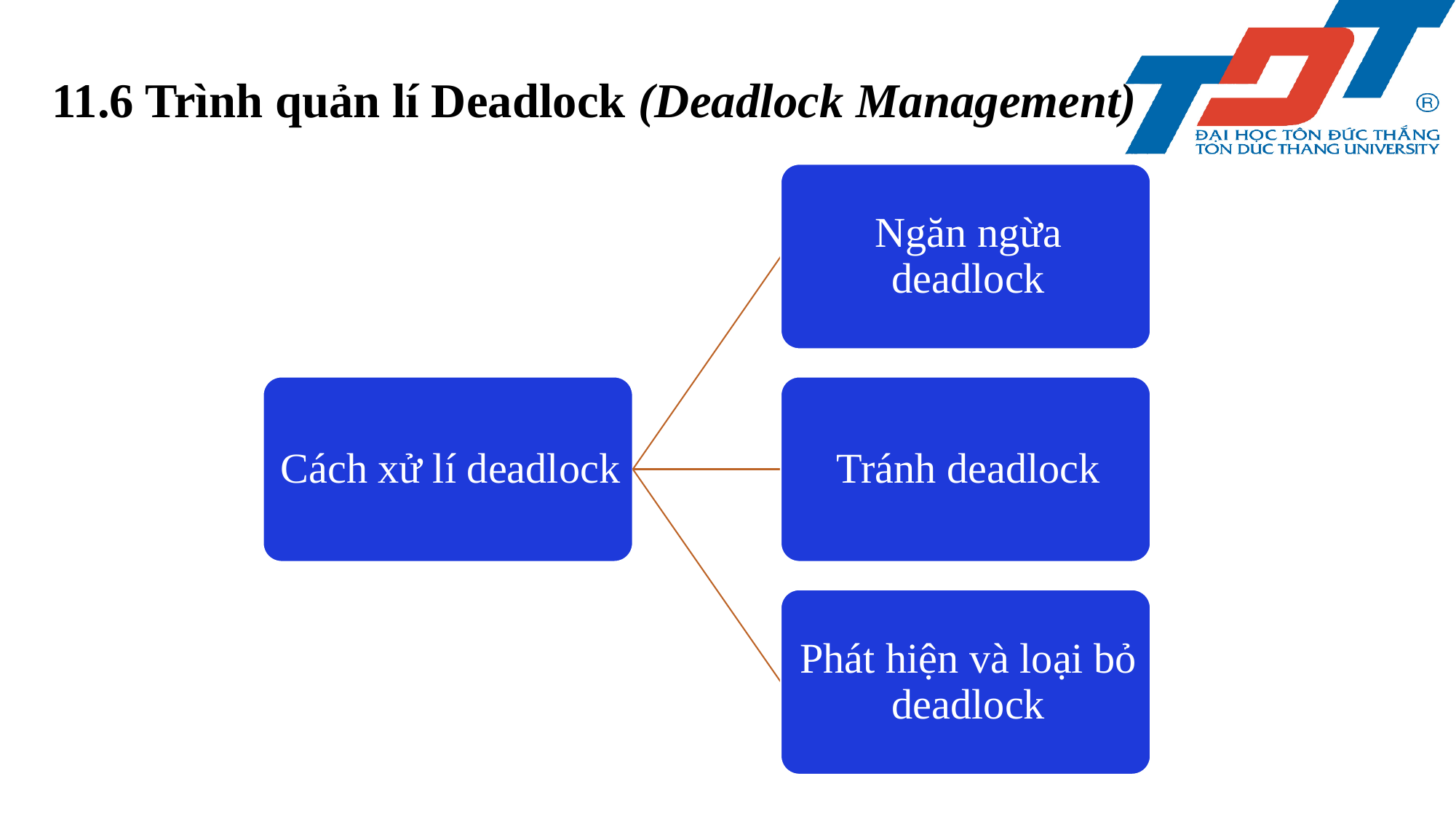

11.6 Trình quản lí Deadlock (Deadlock Management)
Cách xử lí deadlock

Ngăn ngừa deadlock

Tránh deadlock

Phát hiện và loại bỏ deadlock